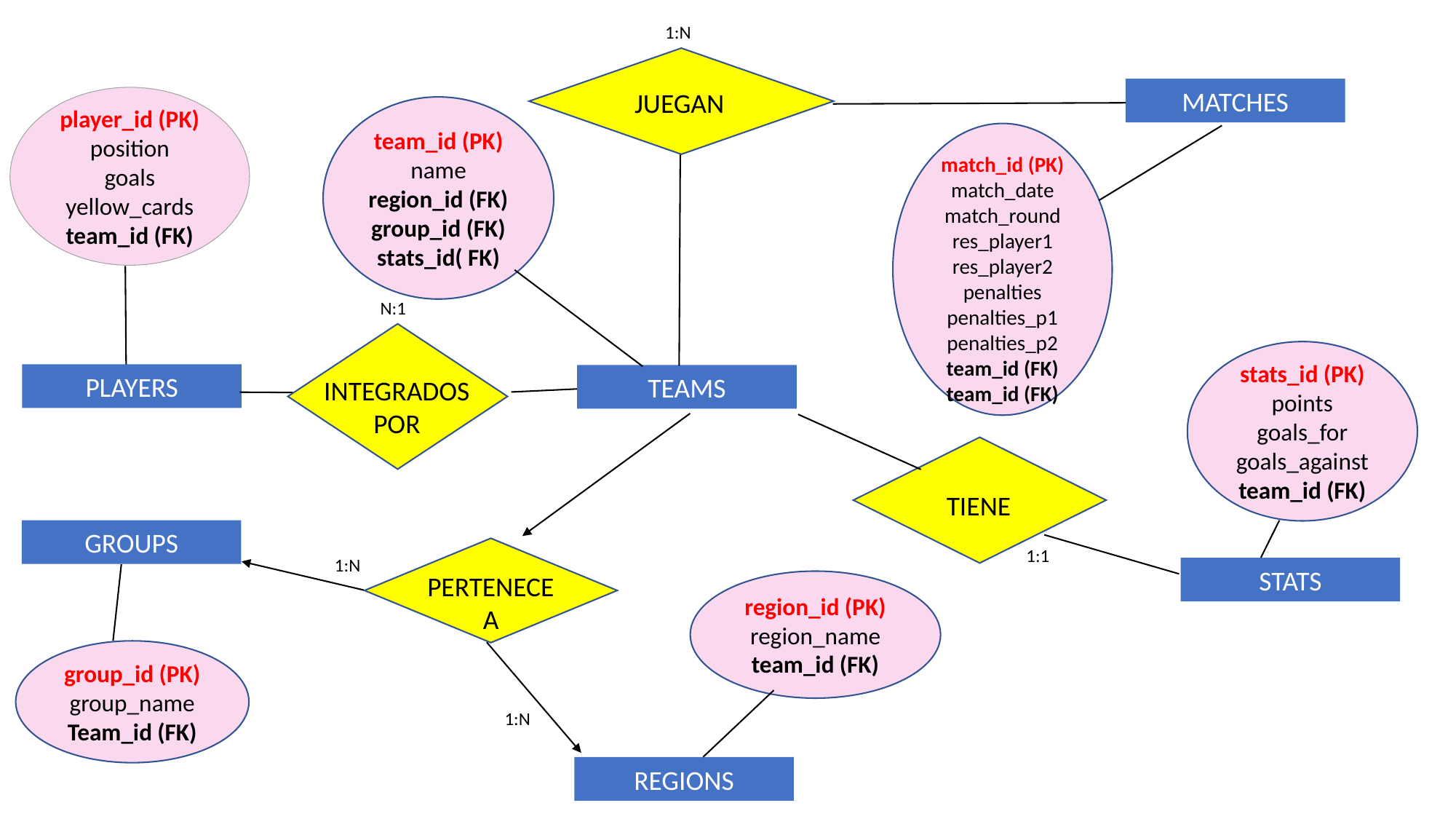

1:N

JUEGAN
MATCHES
player_id (PK)
position
goals
yellow_cards
team_id (FK)
team_id (PK)
name
region_id (FK)
group_id (FK)
stats_id( FK)

match_id (PK)
match_date
match_round
res_player1
res_player2
penalties
penalties_p1
penalties_p2
team_id (FK)
team_id (FK)

N:1

INTEGRADOS
POR
stats_id (PK)
points
goals_for
goals_against
team_id (FK)
PLAYERS
TEAMS

TIENE
GROUPS

PERTENECE
A
1:1
1:N
STATS
region_id (PK)
region_name
team_id (FK)
group_id (PK)
group_name
Team_id (FK)
1:N
REGIONS